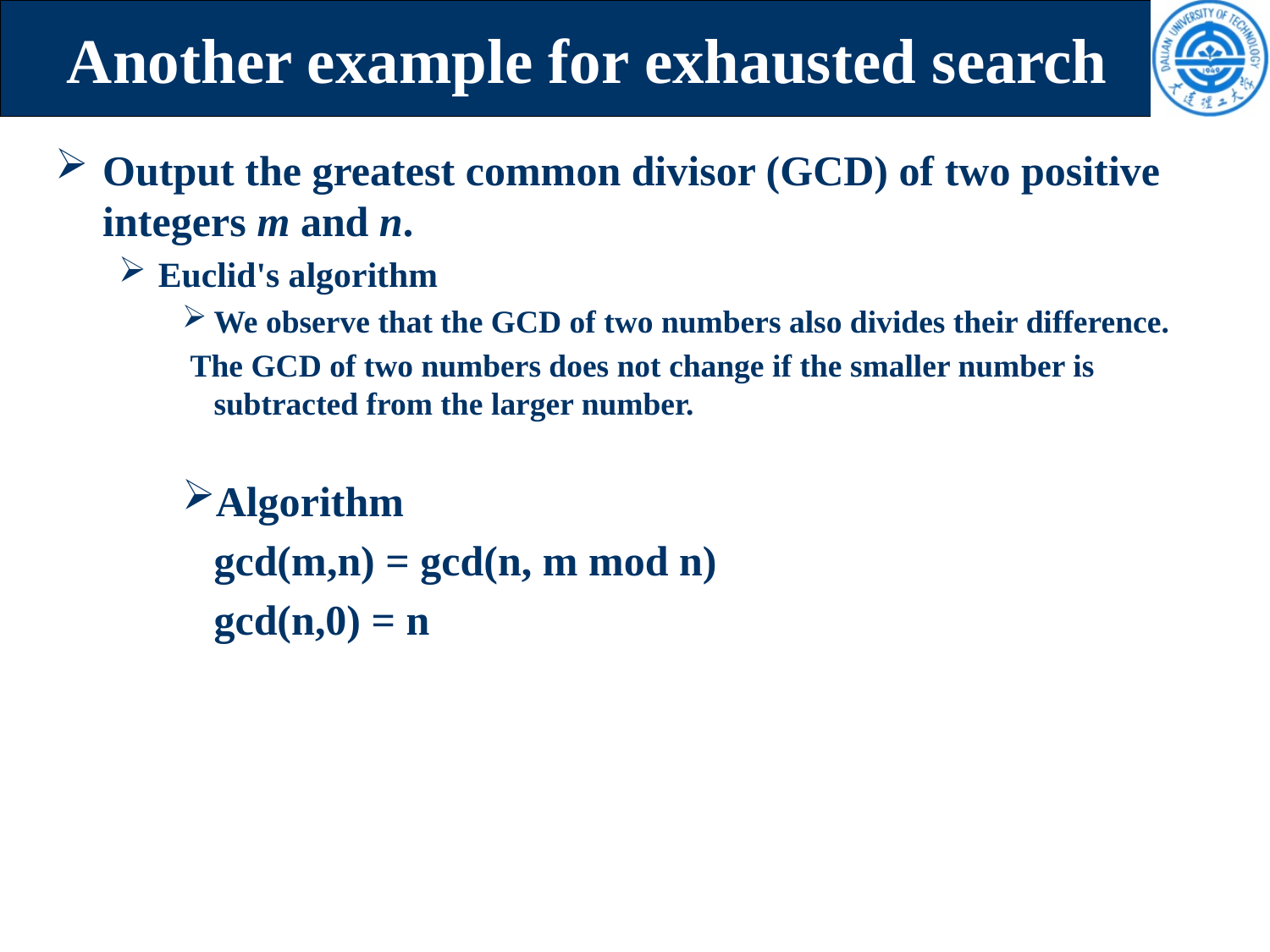

# Another example for exhausted search
Output the greatest common divisor (GCD) of two positive integers m and n.
Euclid's algorithm
We observe that the GCD of two numbers also divides their difference.
 The GCD of two numbers does not change if the smaller number is subtracted from the larger number.

Algorithm
	gcd(m,n) = gcd(n, m mod n)
	gcd(n,0) = n